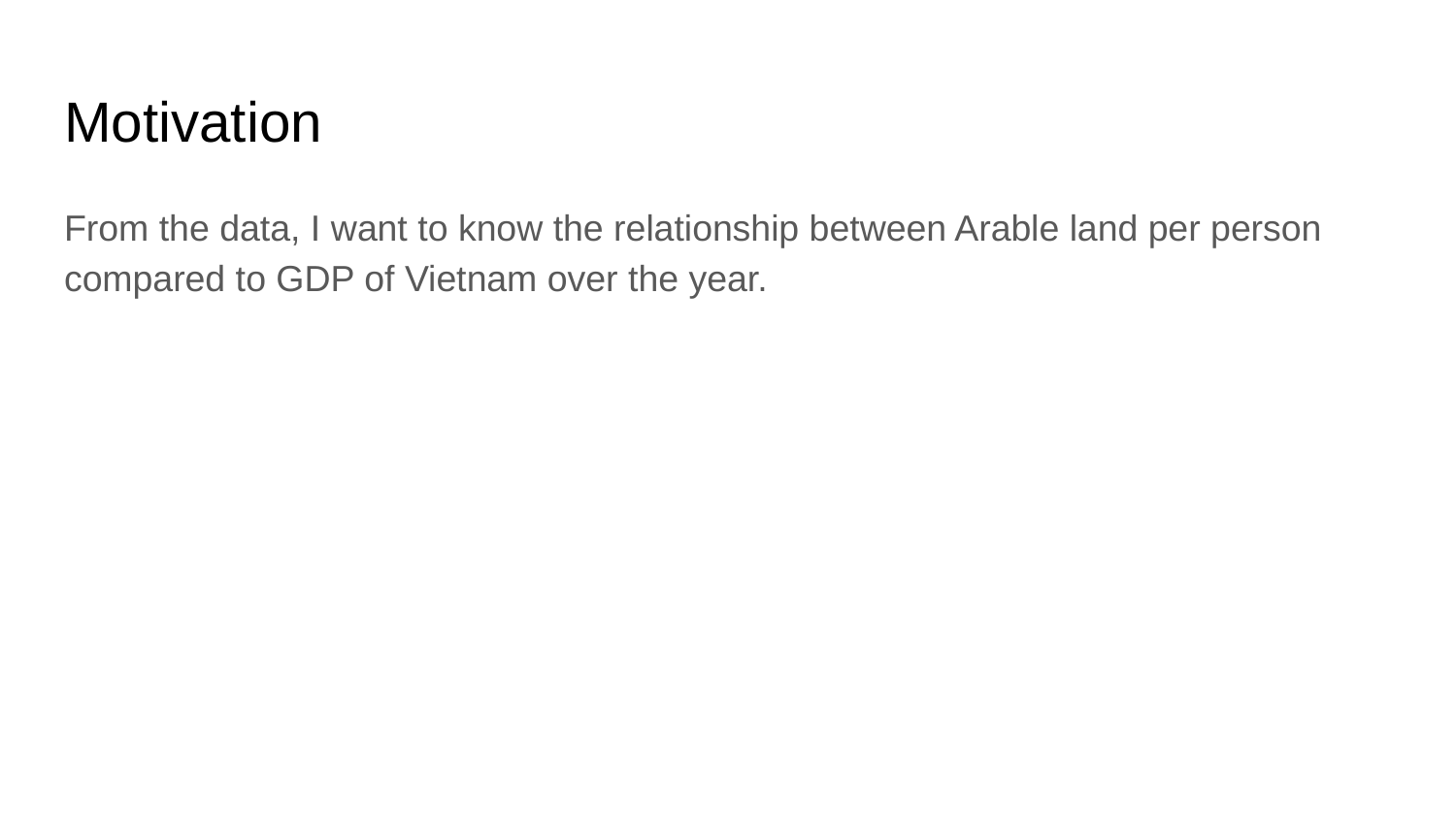

# Motivation
From the data, I want to know the relationship between Arable land per person compared to GDP of Vietnam over the year.